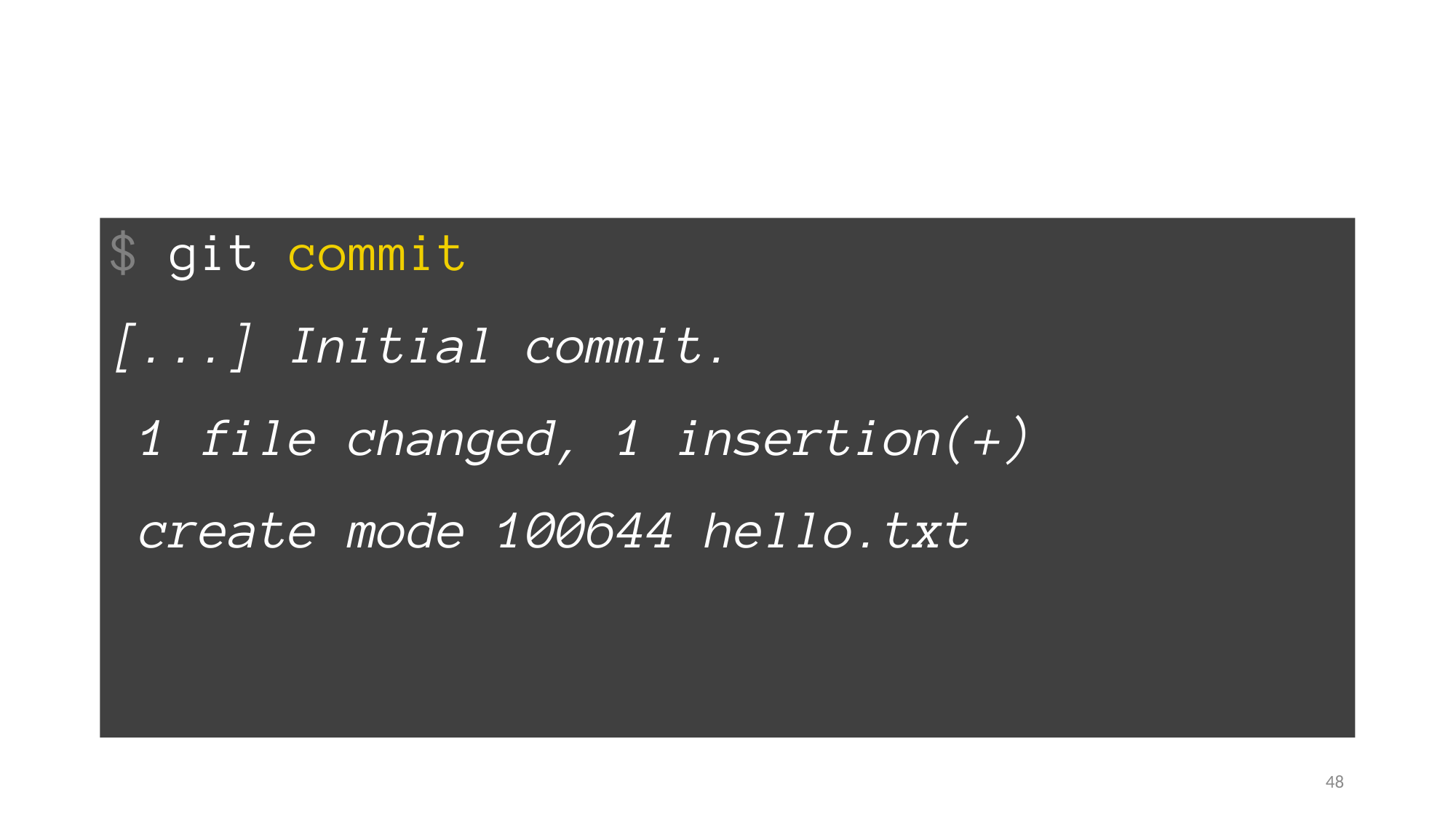

$ git commit
[...] Initial commit.
 1 file changed, 1 insertion(+)
 create mode 100644 hello.txt
48